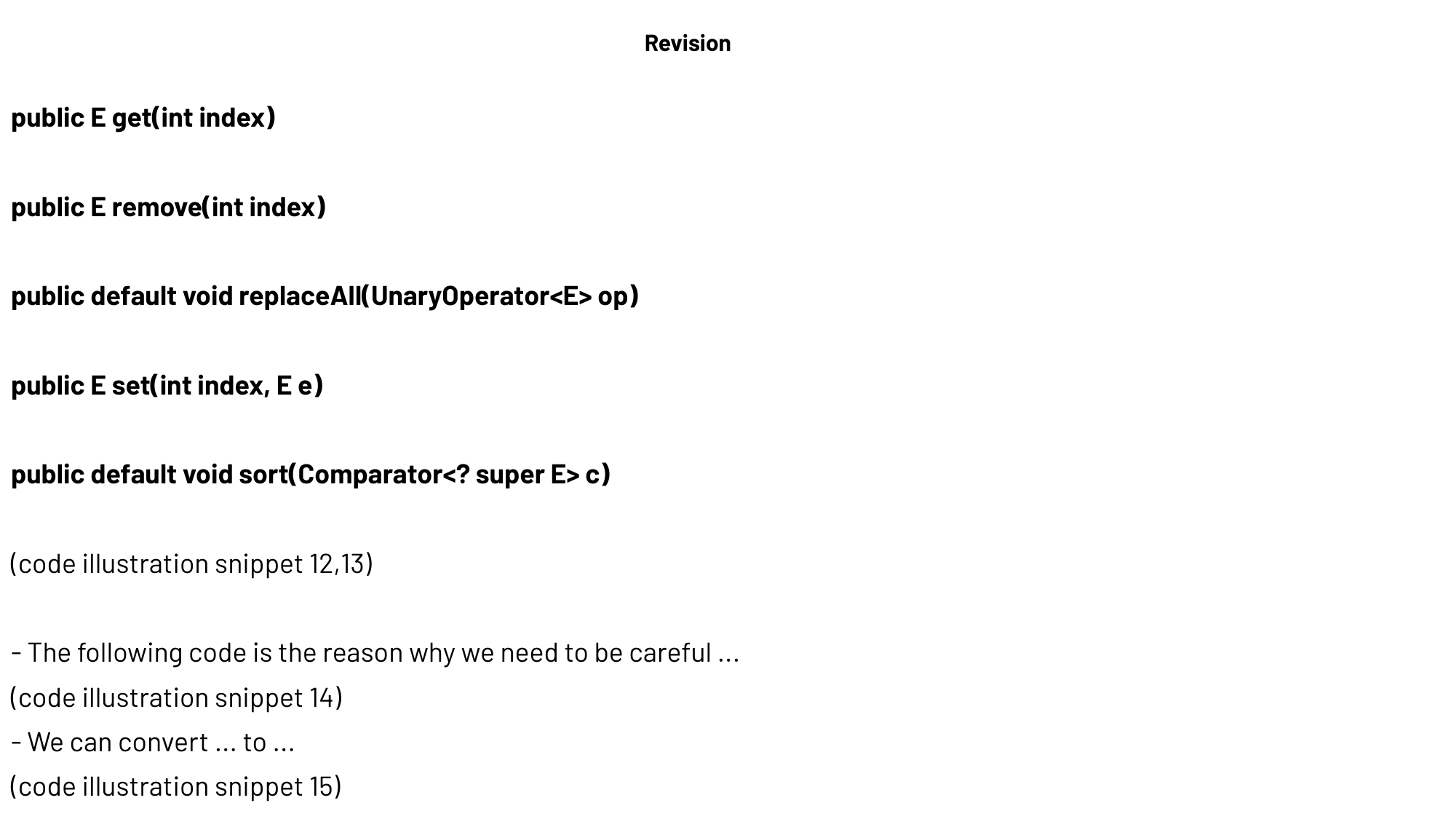

Revision
﻿public E get(int index)

﻿public E remove(int index)

﻿public default void replaceAll(UnaryOperator<E> op)

﻿public E set(int index, E e)

﻿public default void sort(Comparator<? super E> c)

(code illustration snippet 12,13)

- The following code is the reason why we need to be careful ...
(code illustration snippet 14)
- We can convert ... to ...
(code illustration snippet 15)